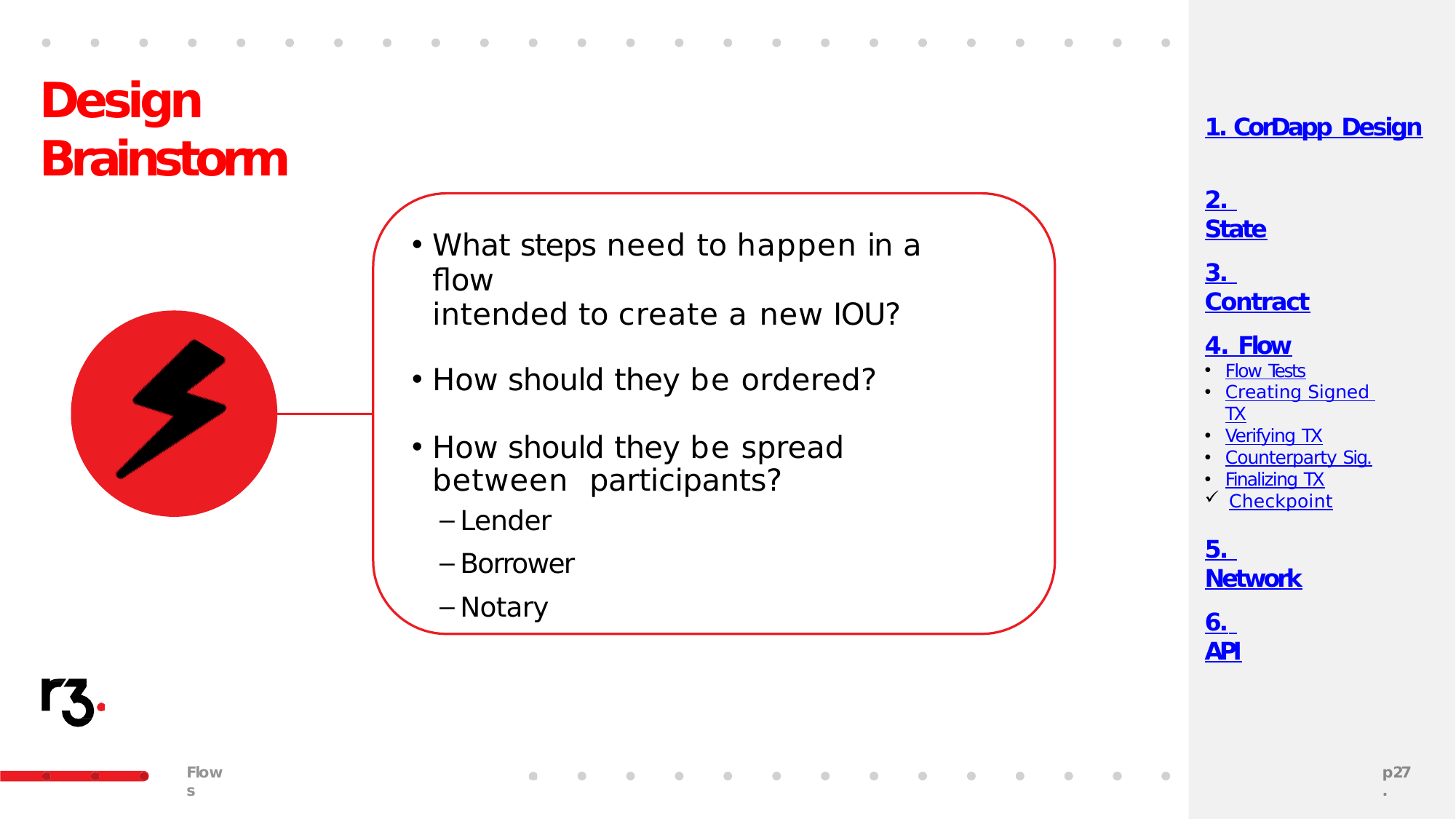

# Design Brainstorm
1. CorDapp Design
2. State

What steps need to happen in a flow
intended to create a new IOU?
How should they be ordered?

How should they be spread between  participants?
Lender
Borrower
Notary
3. Contract

4. Flow
Flow Tests
Creating Signed TX
Verifying TX
Counterparty Sig.
Finalizing TX
Checkpoint

5. Network
6. API
Flows
p27.